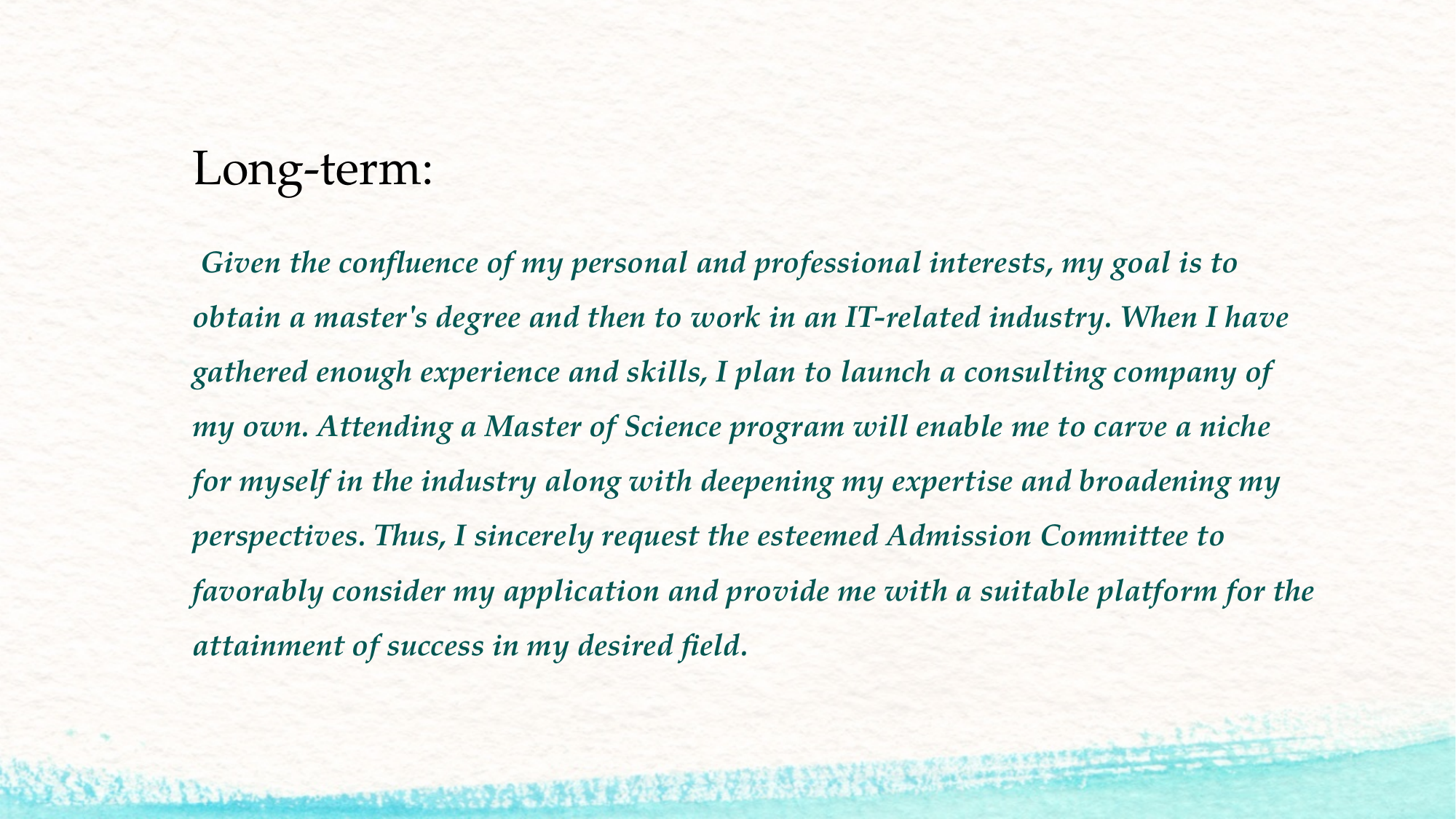

# Long-term:
 Given the confluence of my personal and professional interests, my goal is to obtain a master's degree and then to work in an IT-related industry. When I have gathered enough experience and skills, I plan to launch a consulting company of my own. Attending a Master of Science program will enable me to carve a niche for myself in the industry along with deepening my expertise and broadening my perspectives. Thus, I sincerely request the esteemed Admission Committee to favorably consider my application and provide me with a suitable platform for the attainment of success in my desired field.